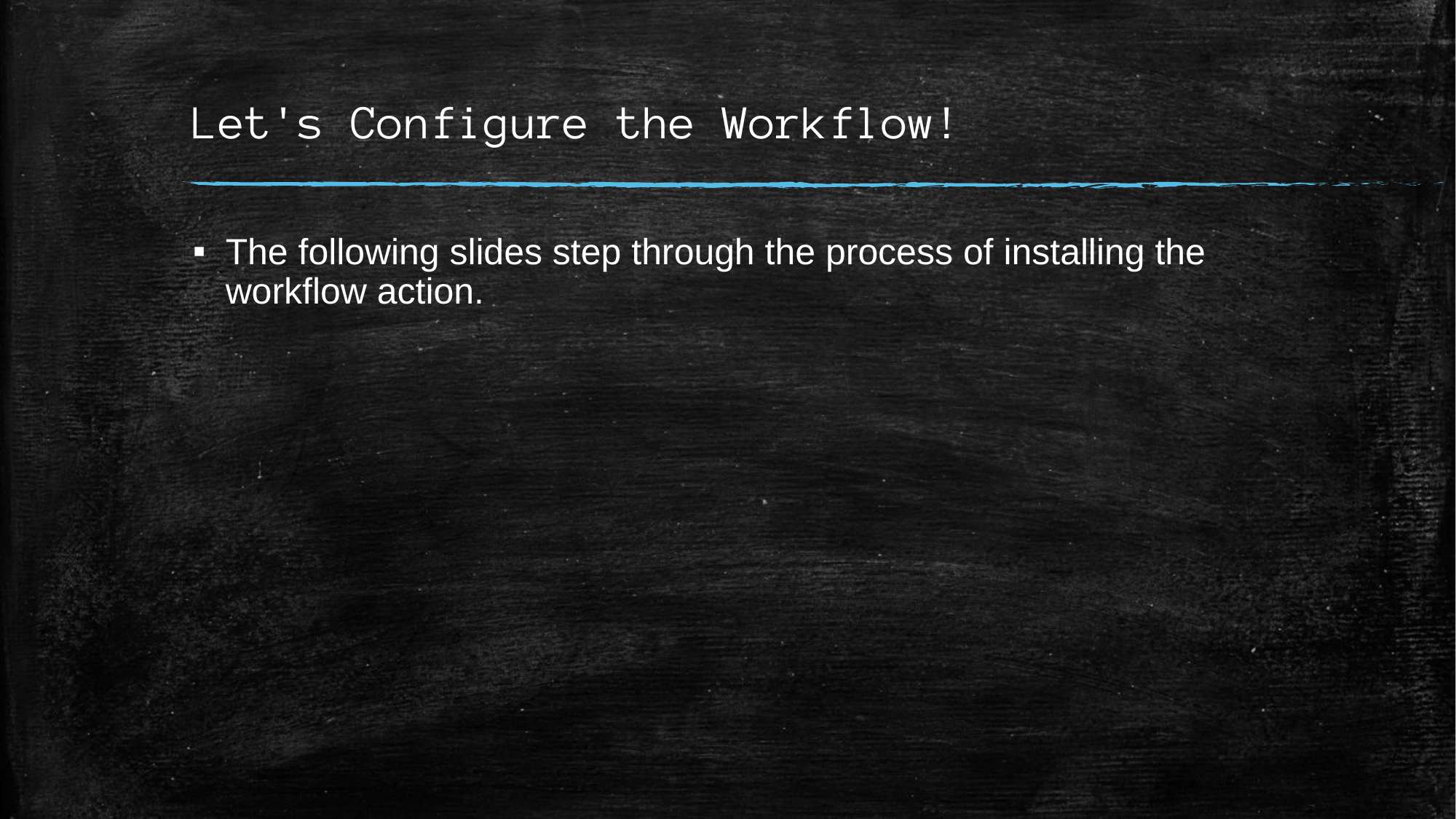

# Let's Configure the Workflow!
The following slides step through the process of installing the workflow action.